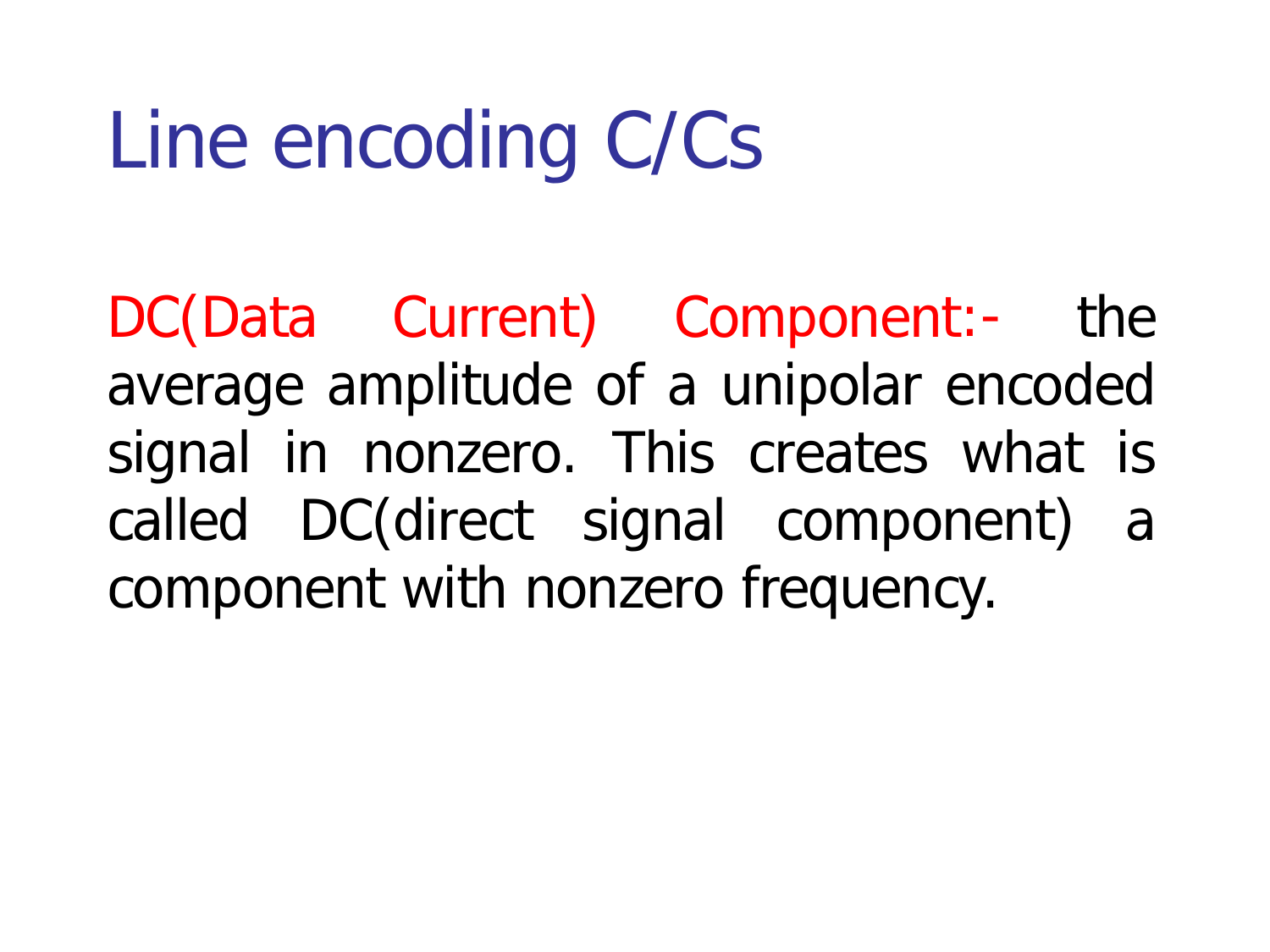

# Line encoding C/Cs
DC(Data Current) Component:- the average amplitude of a unipolar encoded signal in nonzero. This creates what is called DC(direct signal component) a component with nonzero frequency.